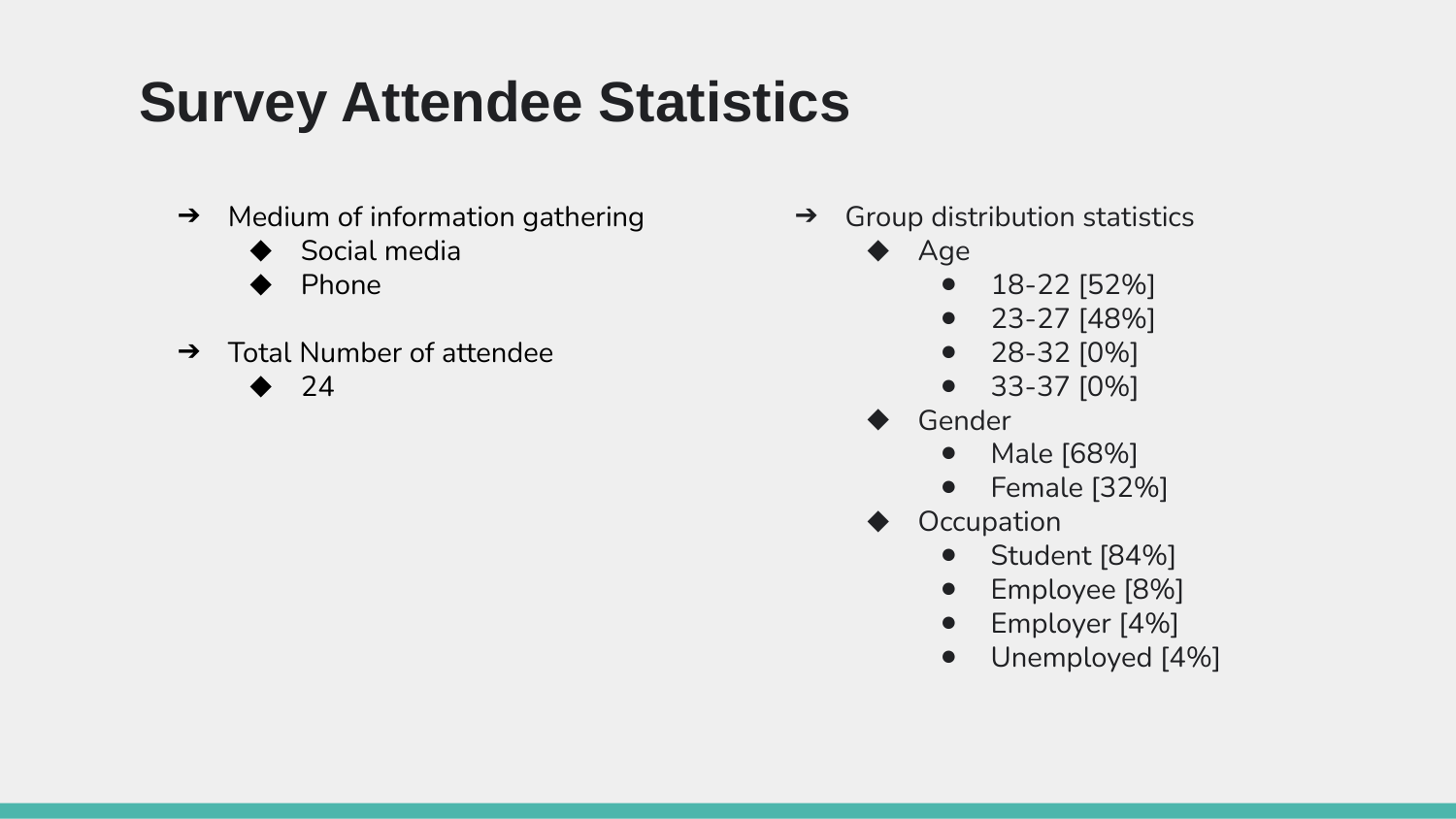

Survey Attendee Statistics
Medium of information gathering
Social media
Phone

Total Number of attendee
24
Group distribution statistics
Age
18-22 [52%]
23-27 [48%]
28-32 [0%]
33-37 [0%]
Gender
Male [68%]
Female [32%]
Occupation
Student [84%]
Employee [8%]
Employer [4%]
Unemployed [4%]